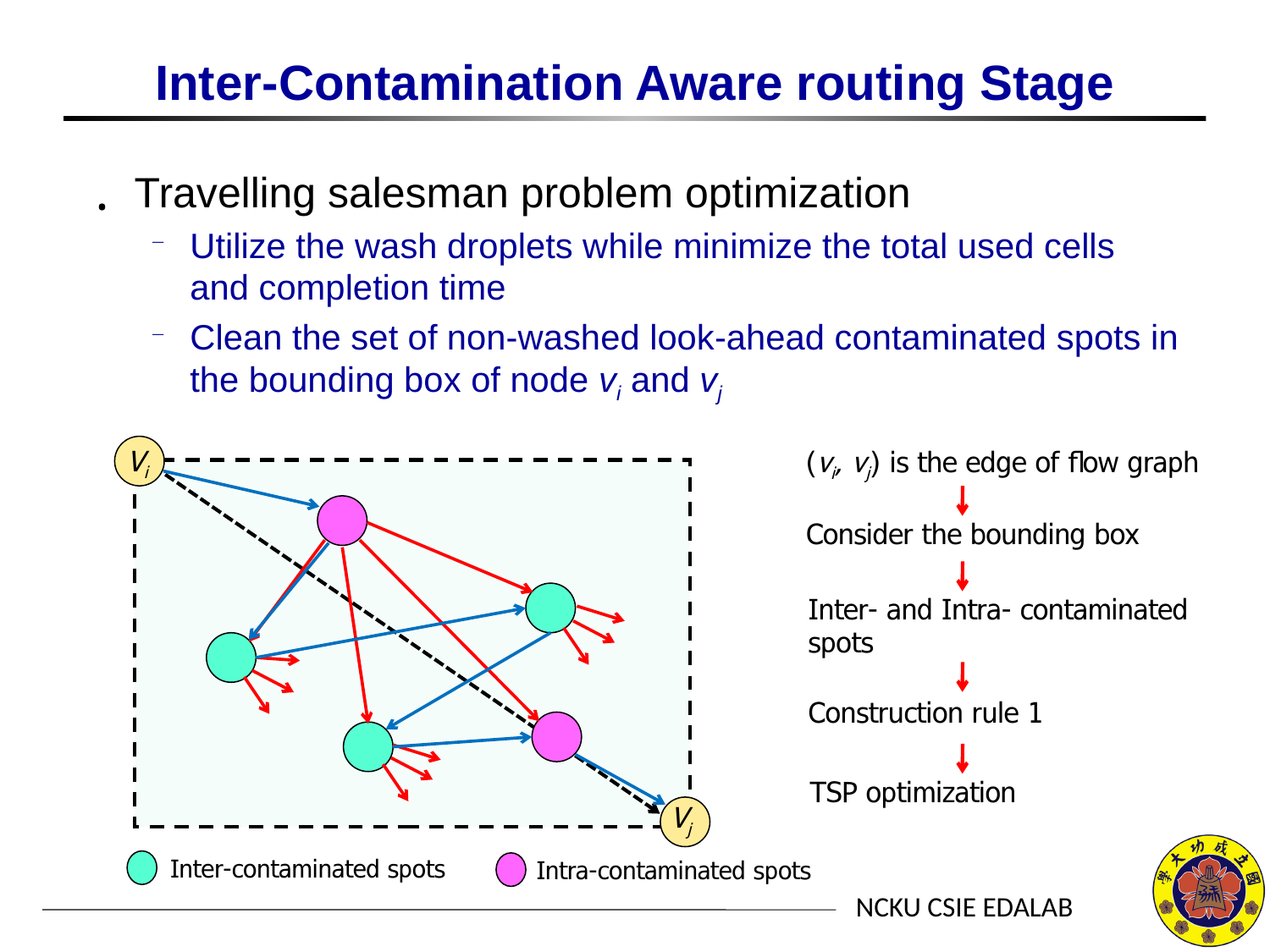

# Inter-Contamination Aware routing Stage
Travelling salesman problem optimization
Utilize the wash droplets while minimize the total used cells and completion time
Clean the set of non-washed look-ahead contaminated spots in the bounding box of node vi and vj

Vi
(vi, vj) is the edge of flow graph

Consider the bounding box

Inter- and Intra- contaminated spots

Construction rule 1

TSP optimization
Vj

Inter-contaminated spots
Intra-contaminated spots